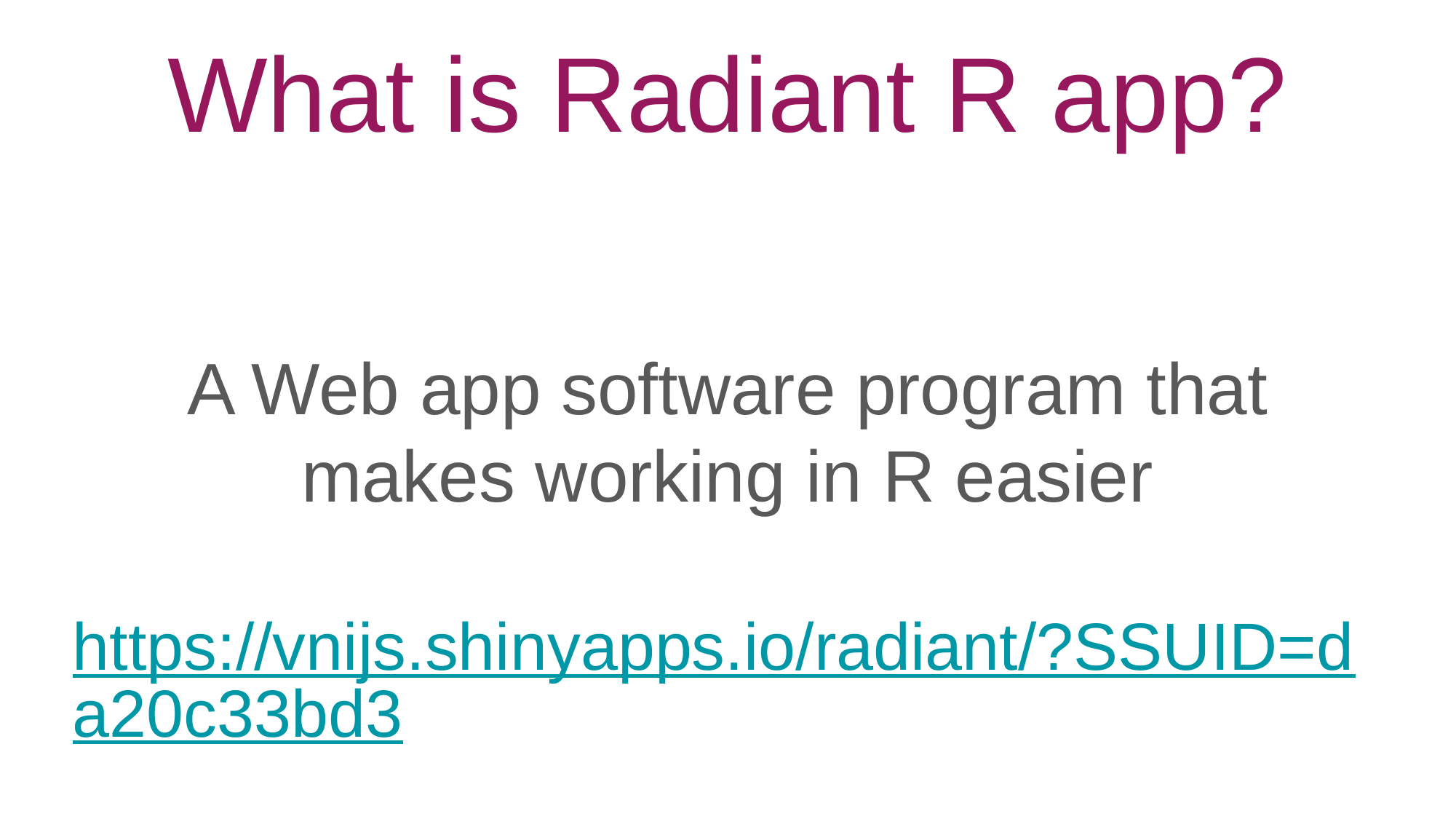

# What is Radiant R app?

A Web app software program that makes working in R easier

https://vnijs.shinyapps.io/radiant/?SSUID=da20c33bd3